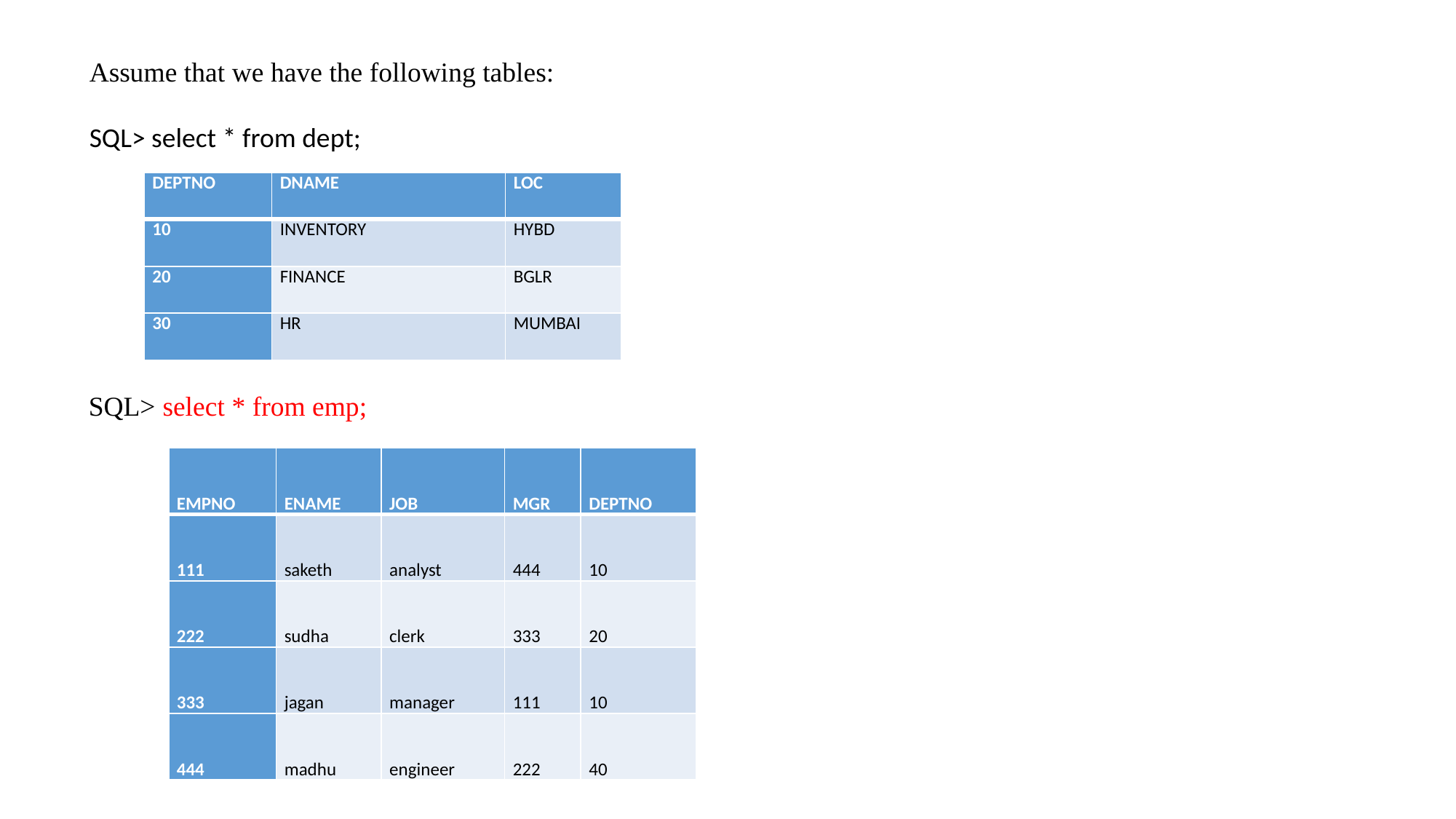

Assume that we have the following tables:

SQL> select * from dept;

| DEPTNO | DNAME | LOC |
| --- | --- | --- |
| 10 | INVENTORY | HYBD |
| 20 | FINANCE | BGLR |
| 30 | HR | MUMBAI |

SQL> select * from emp;
| EMPNO | ENAME | JOB | MGR | DEPTNO |
| --- | --- | --- | --- | --- |
| 111 | saketh | analyst | 444 | 10 |
| 222 | sudha | clerk | 333 | 20 |
| 333 | jagan | manager | 111 | 10 |
| 444 | madhu | engineer | 222 | 40 |